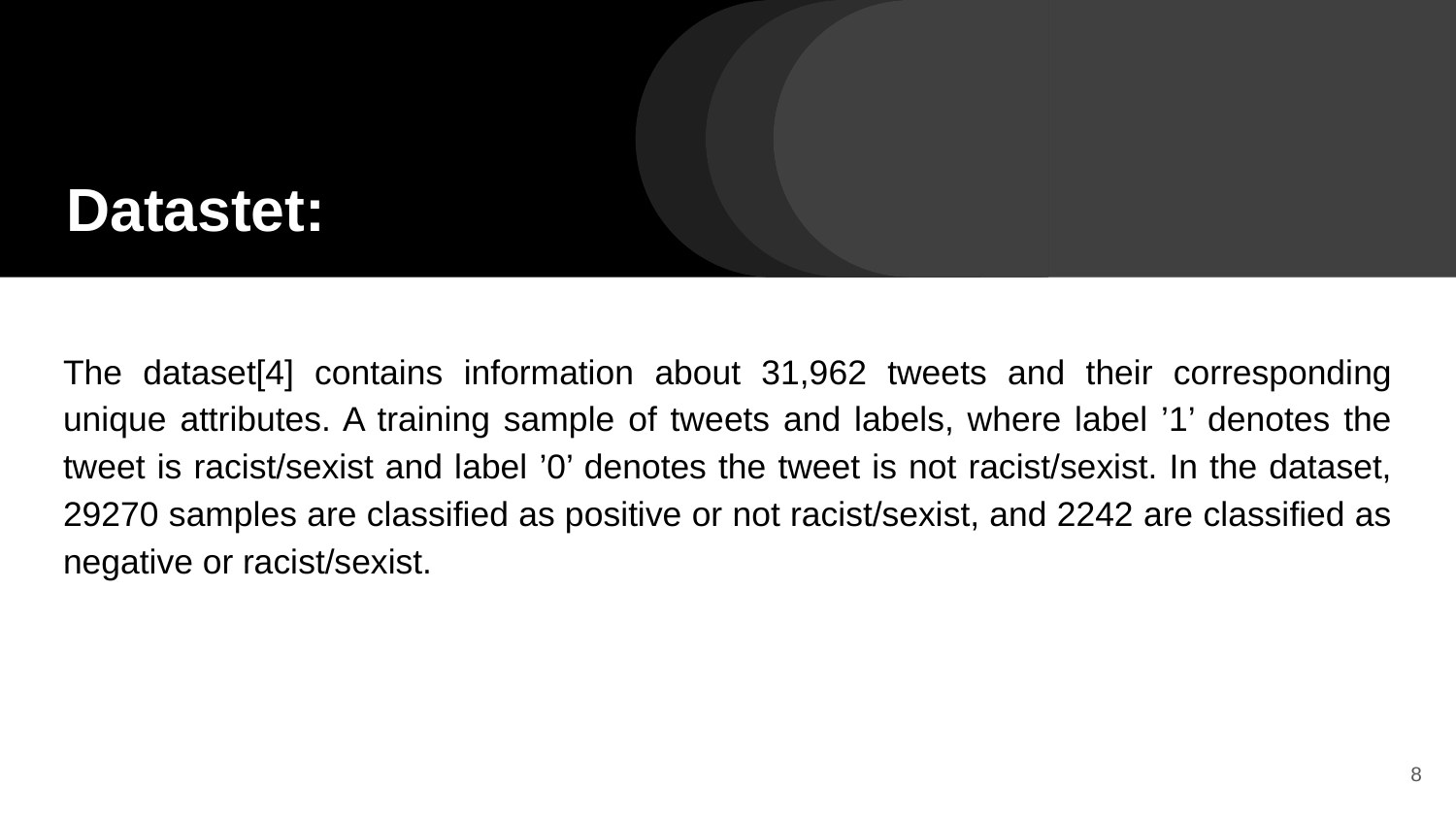

# Datastet:
The dataset[4] contains information about 31,962 tweets and their corresponding unique attributes. A training sample of tweets and labels, where label ’1’ denotes the tweet is racist/sexist and label ’0’ denotes the tweet is not racist/sexist. In the dataset, 29270 samples are classified as positive or not racist/sexist, and 2242 are classified as negative or racist/sexist.

8